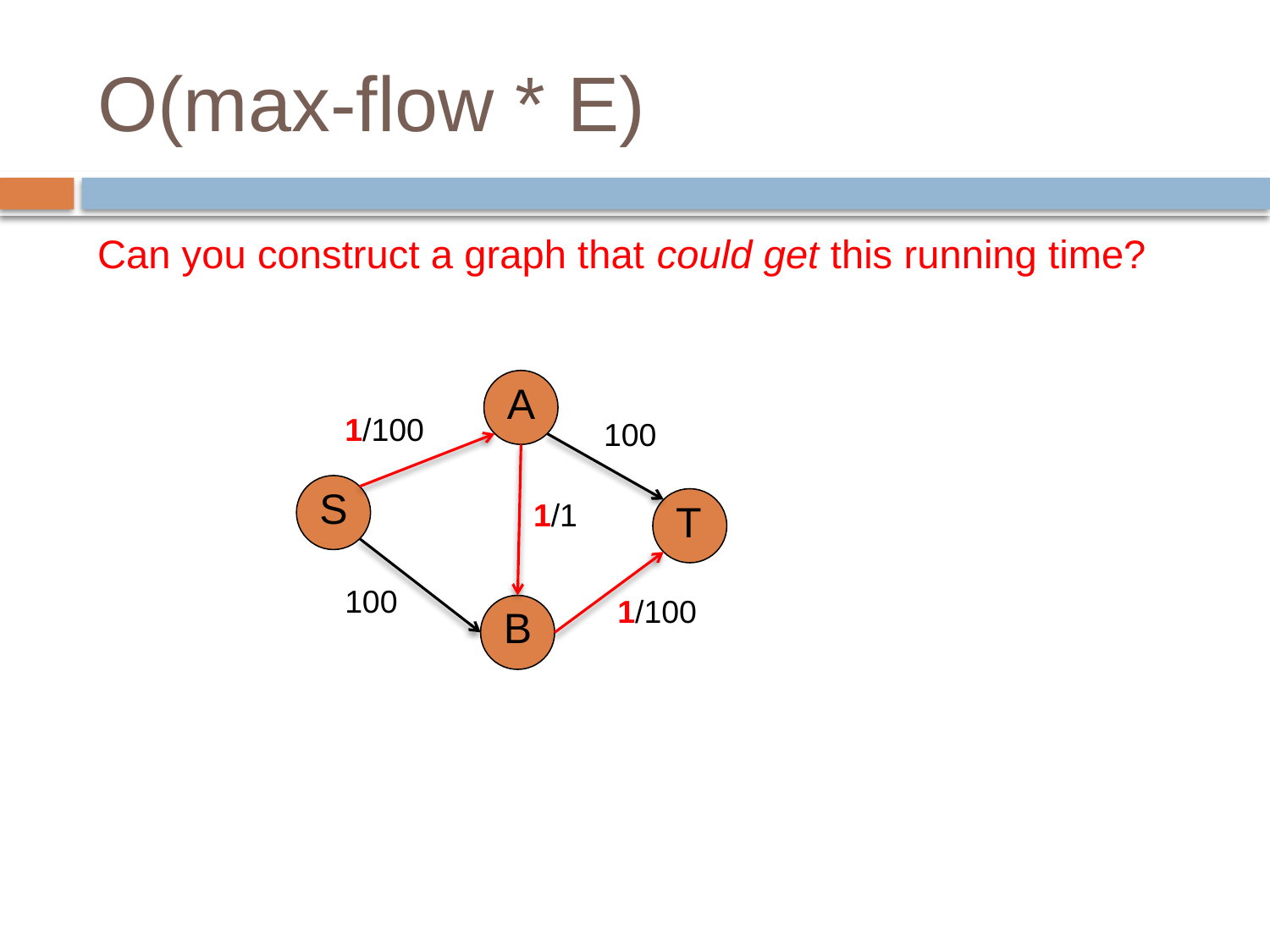

# O(max-flow * E)
Can you construct a graph that could get this running time?

A
1/100
100

S
1/1

T
100
1/100

B